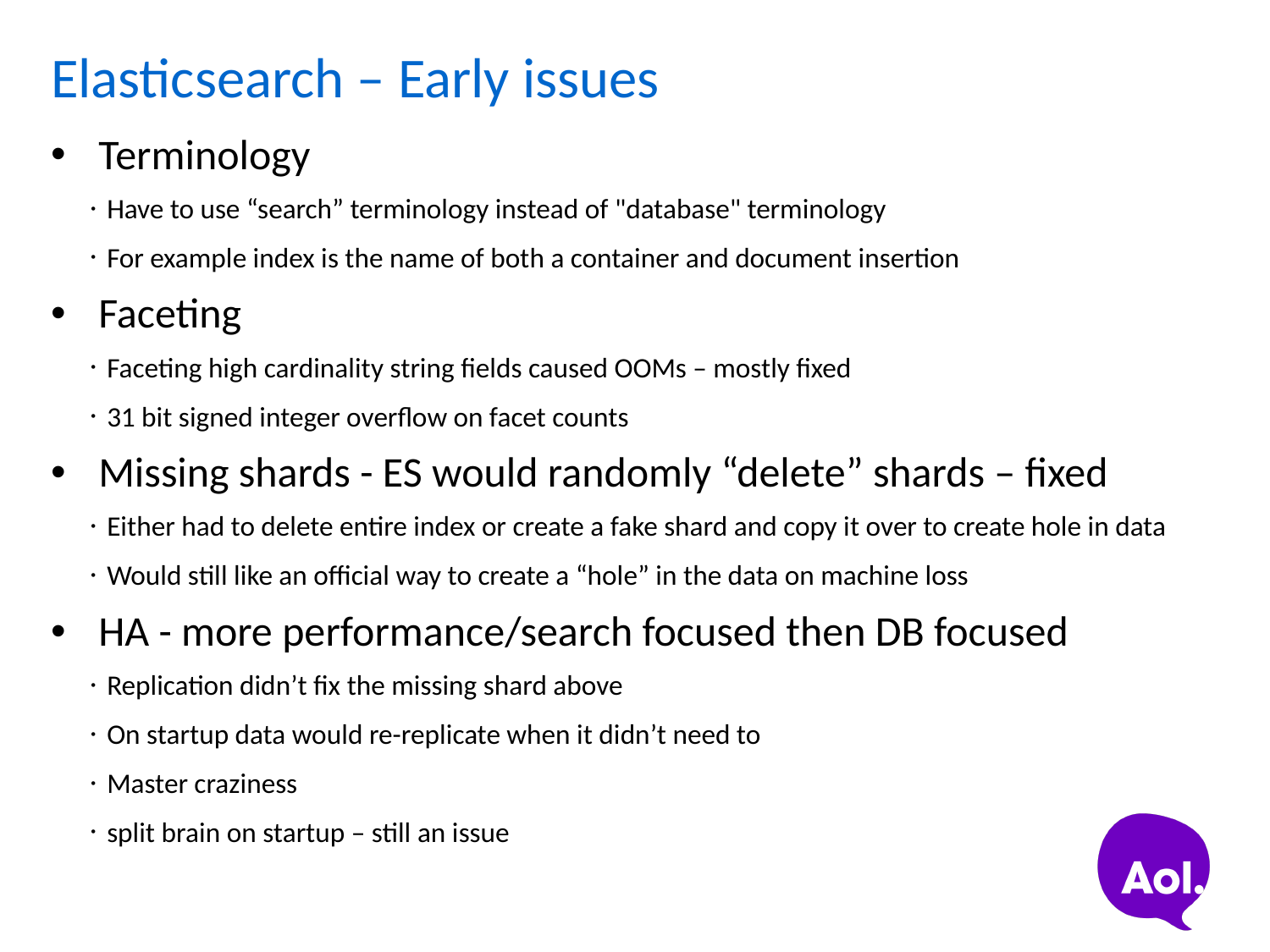

# Elasticsearch – Early issues
Terminology
Have to use “search” terminology instead of "database" terminology
For example index is the name of both a container and document insertion
Faceting
Faceting high cardinality string fields caused OOMs – mostly fixed
31 bit signed integer overflow on facet counts
Missing shards - ES would randomly “delete” shards – fixed
Either had to delete entire index or create a fake shard and copy it over to create hole in data
Would still like an official way to create a “hole” in the data on machine loss
HA - more performance/search focused then DB focused
Replication didn’t fix the missing shard above
On startup data would re-replicate when it didn’t need to
Master craziness
split brain on startup – still an issue